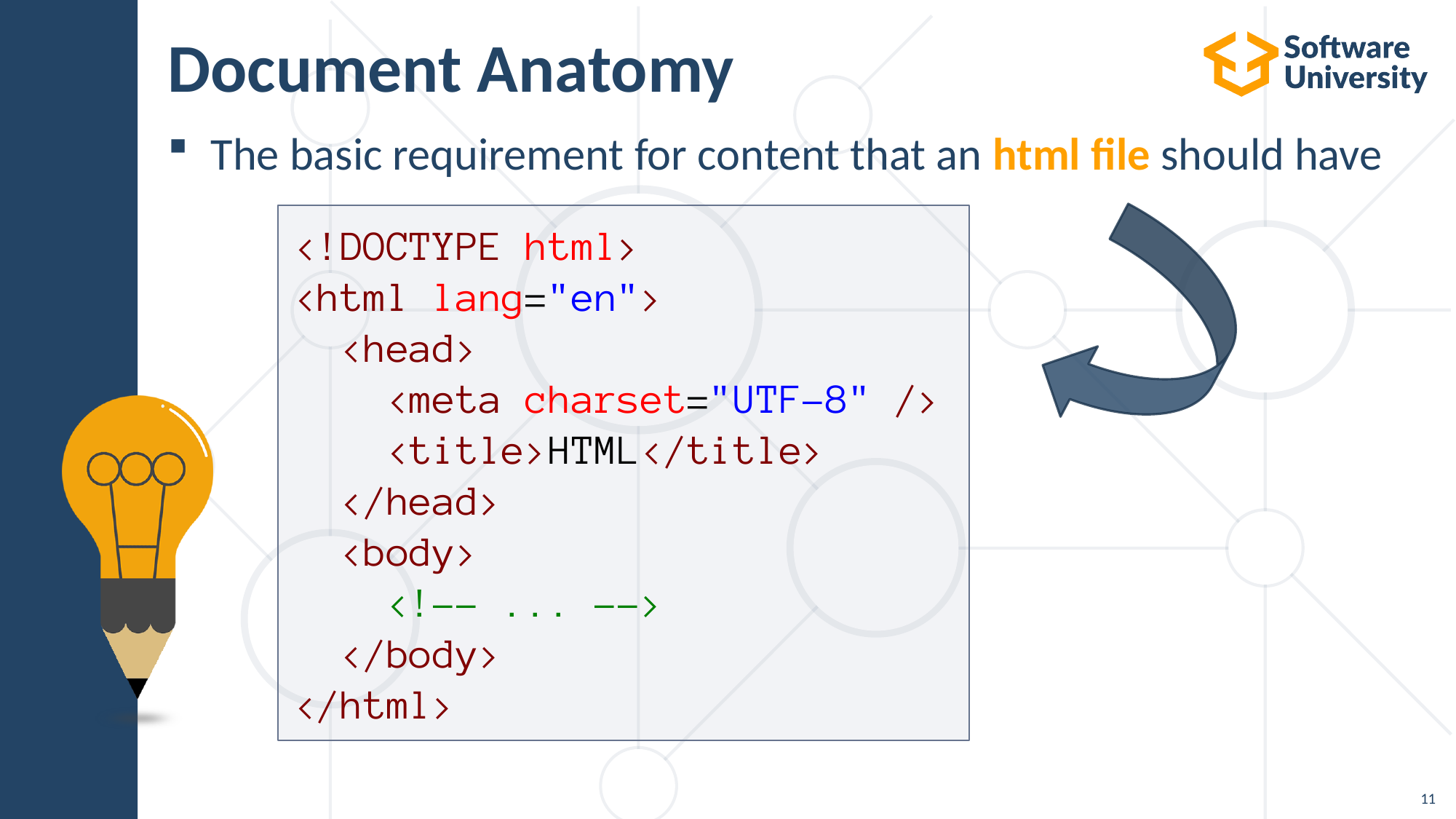

# Document Anatomy
The basic requirement for content that an html file should have
<!DOCTYPE html>
<html lang="en">
  <head>
    <meta charset="UTF-8" />
    <title>HTML</title>
  </head>
  <body>
    <!-- ... -->
  </body>
</html>

11